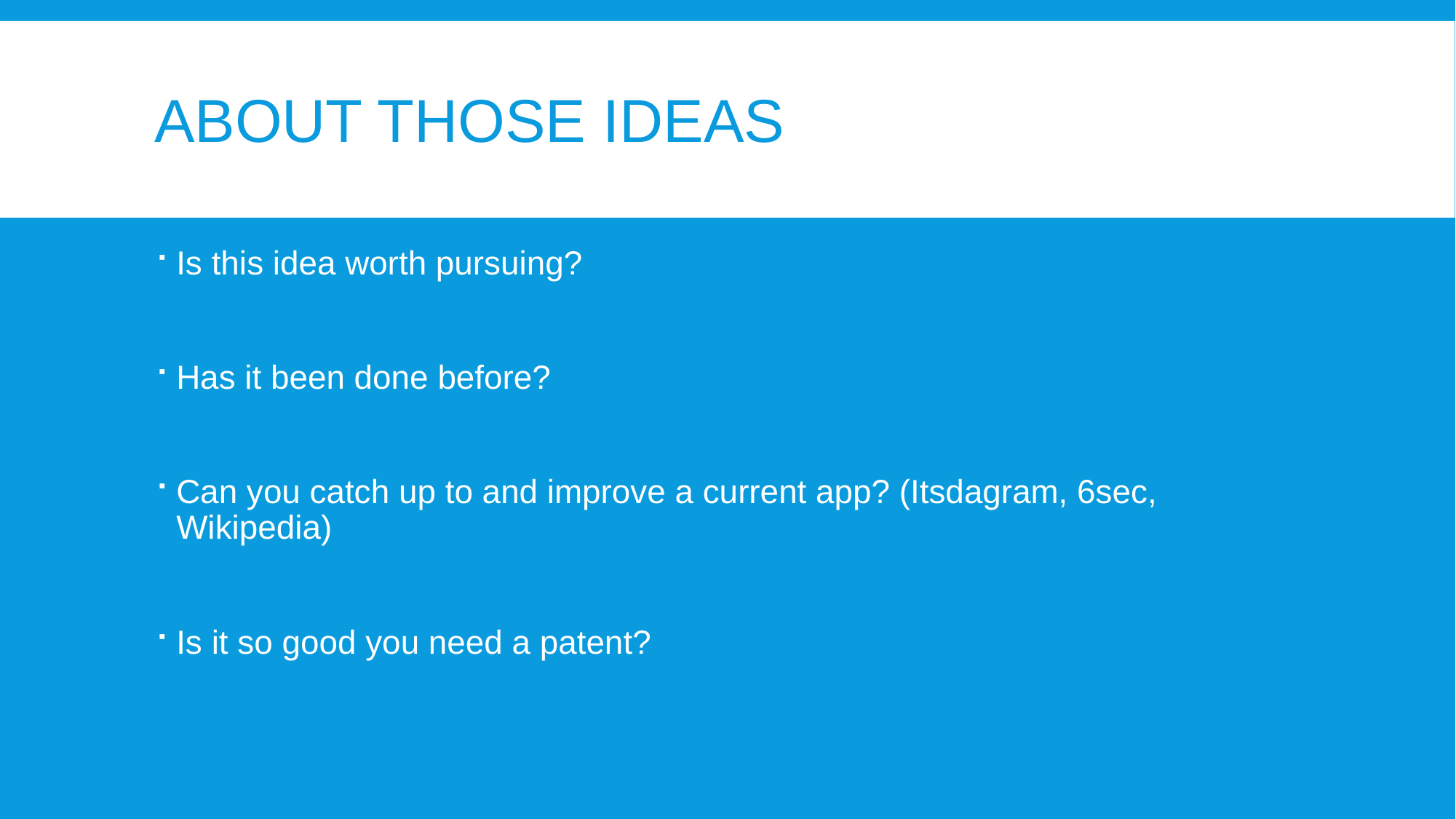

# About those ideas
Is this idea worth pursuing?

Has it been done before?

Can you catch up to and improve a current app? (Itsdagram, 6sec, Wikipedia)

Is it so good you need a patent?